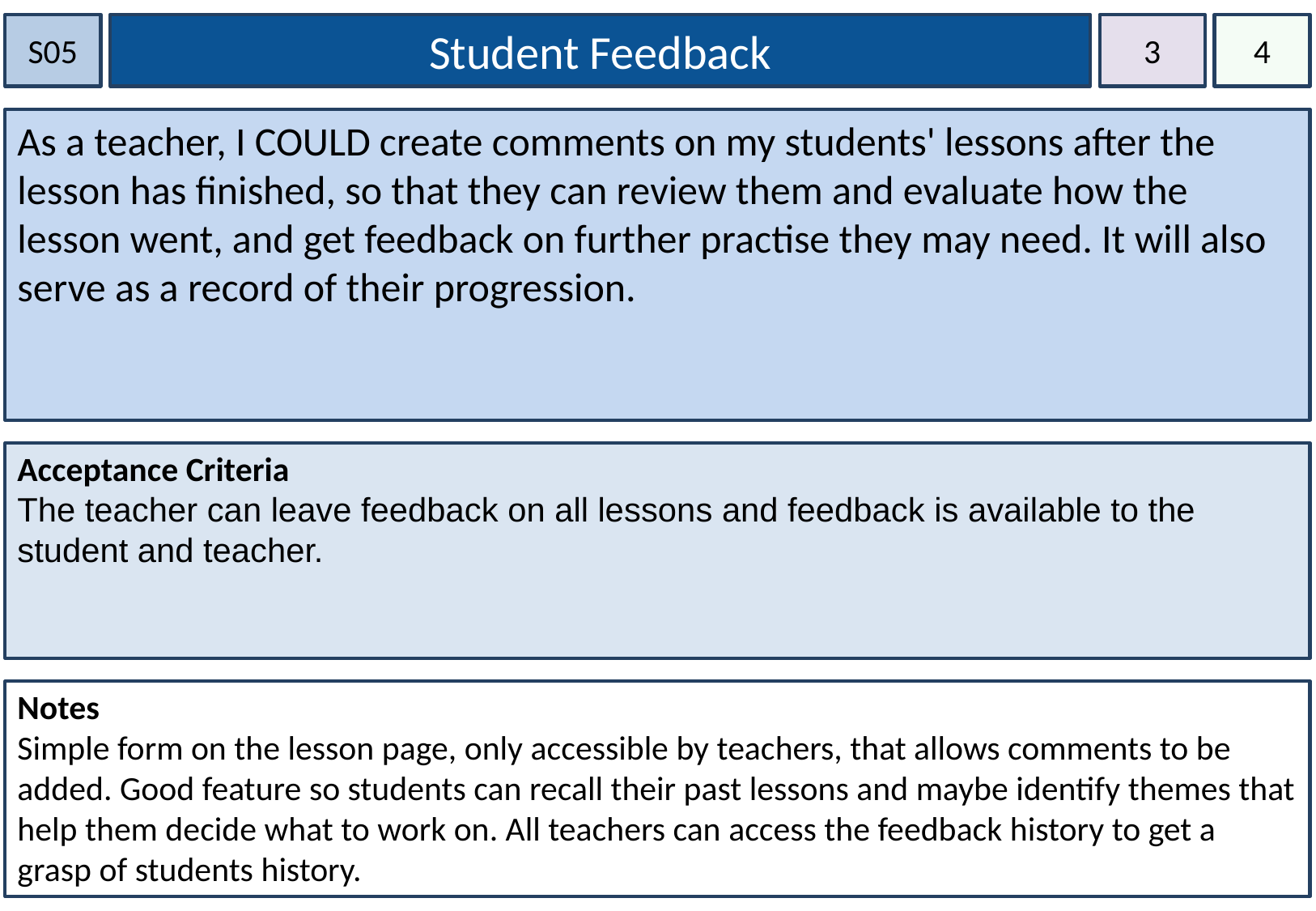

S05
Student Feedback
3
4
As a teacher, I COULD create comments on my students' lessons after the lesson has finished, so that they can review them and evaluate how the lesson went, and get feedback on further practise they may need. It will also serve as a record of their progression.
Acceptance Criteria
The teacher can leave feedback on all lessons and feedback is available to the student and teacher.
Notes
Simple form on the lesson page, only accessible by teachers, that allows comments to be added. Good feature so students can recall their past lessons and maybe identify themes that help them decide what to work on. All teachers can access the feedback history to get a grasp of students history.